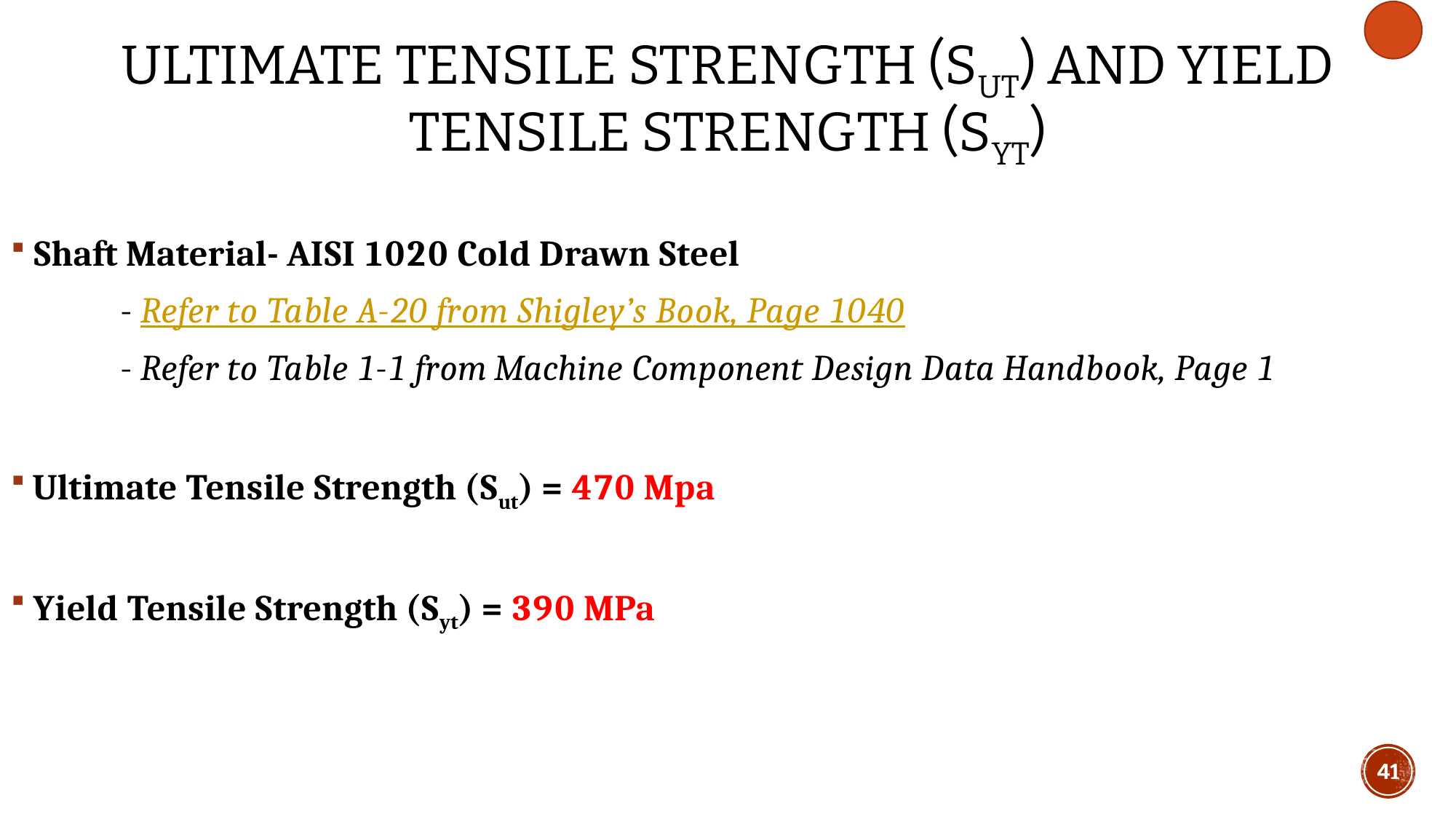

# Ultimate Tensile Strength (Sut) and Yield Tensile Strength (Syt)
Shaft Material- AISI 1020 Cold Drawn Steel
	- Refer to Table A-20 from Shigley’s Book, Page 1040
	- Refer to Table 1-1 from Machine Component Design Data Handbook, Page 1

Ultimate Tensile Strength (Sut) = 470 Mpa

Yield Tensile Strength (Syt) = 390 MPa
41